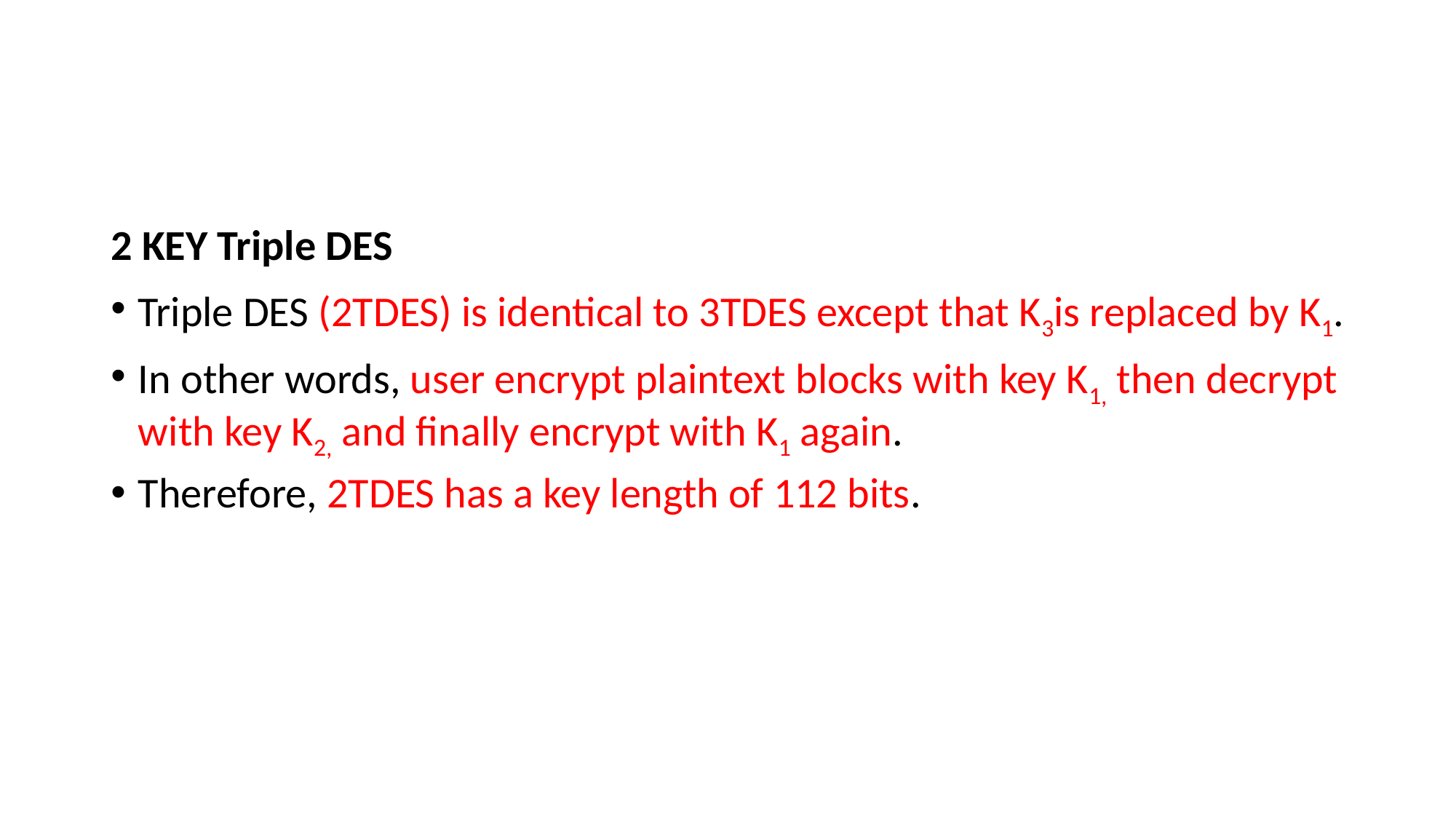

#
2 KEY Triple DES
Triple DES (2TDES) is identical to 3TDES except that K3is replaced by K1.
In other words, user encrypt plaintext blocks with key K1, then decrypt with key K2, and finally encrypt with K1 again.
Therefore, 2TDES has a key length of 112 bits.